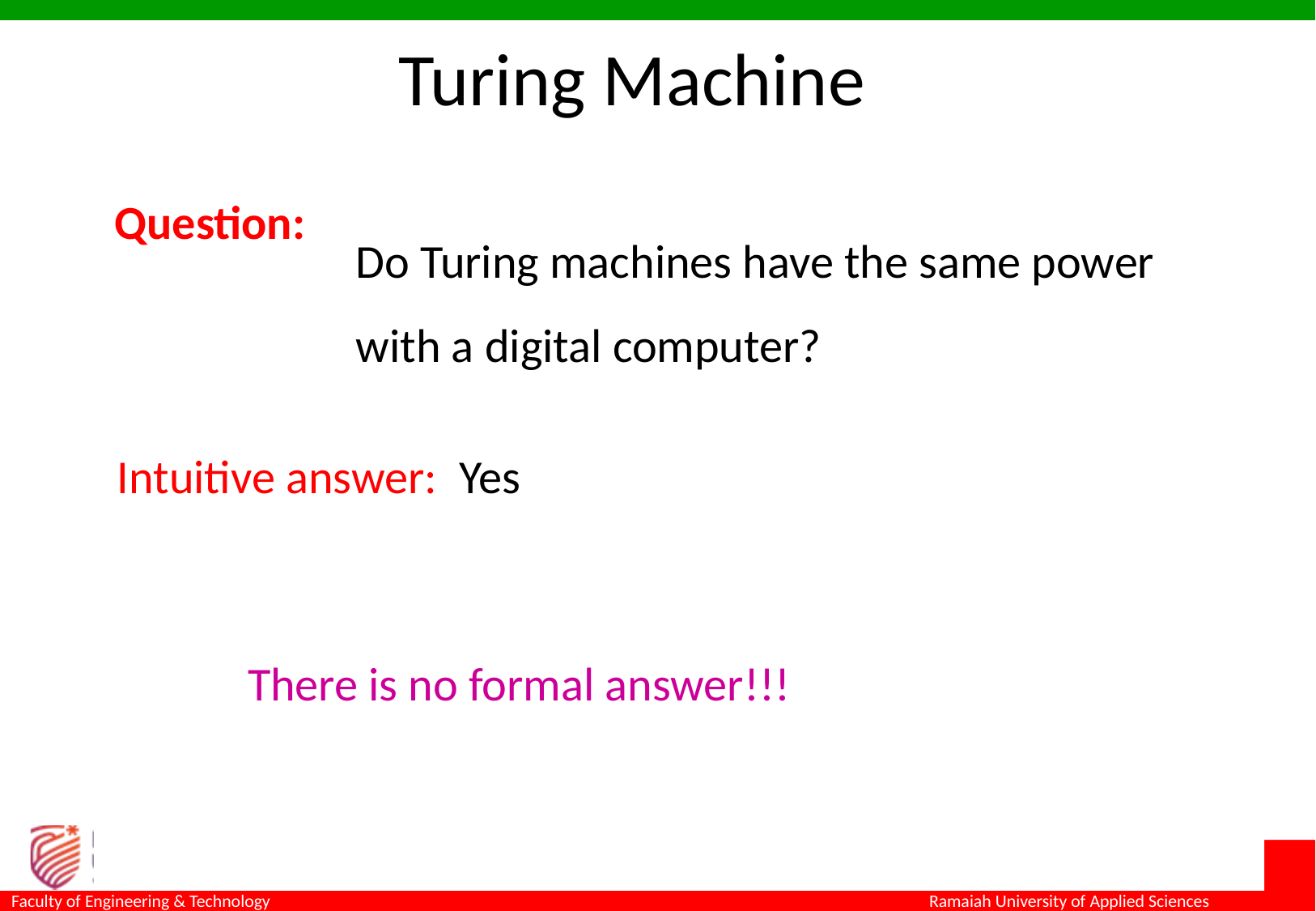

Turing Machine
Question:
Do Turing machines have the same power with a digital computer?
Intuitive answer:  Yes
There is no formal answer!!!